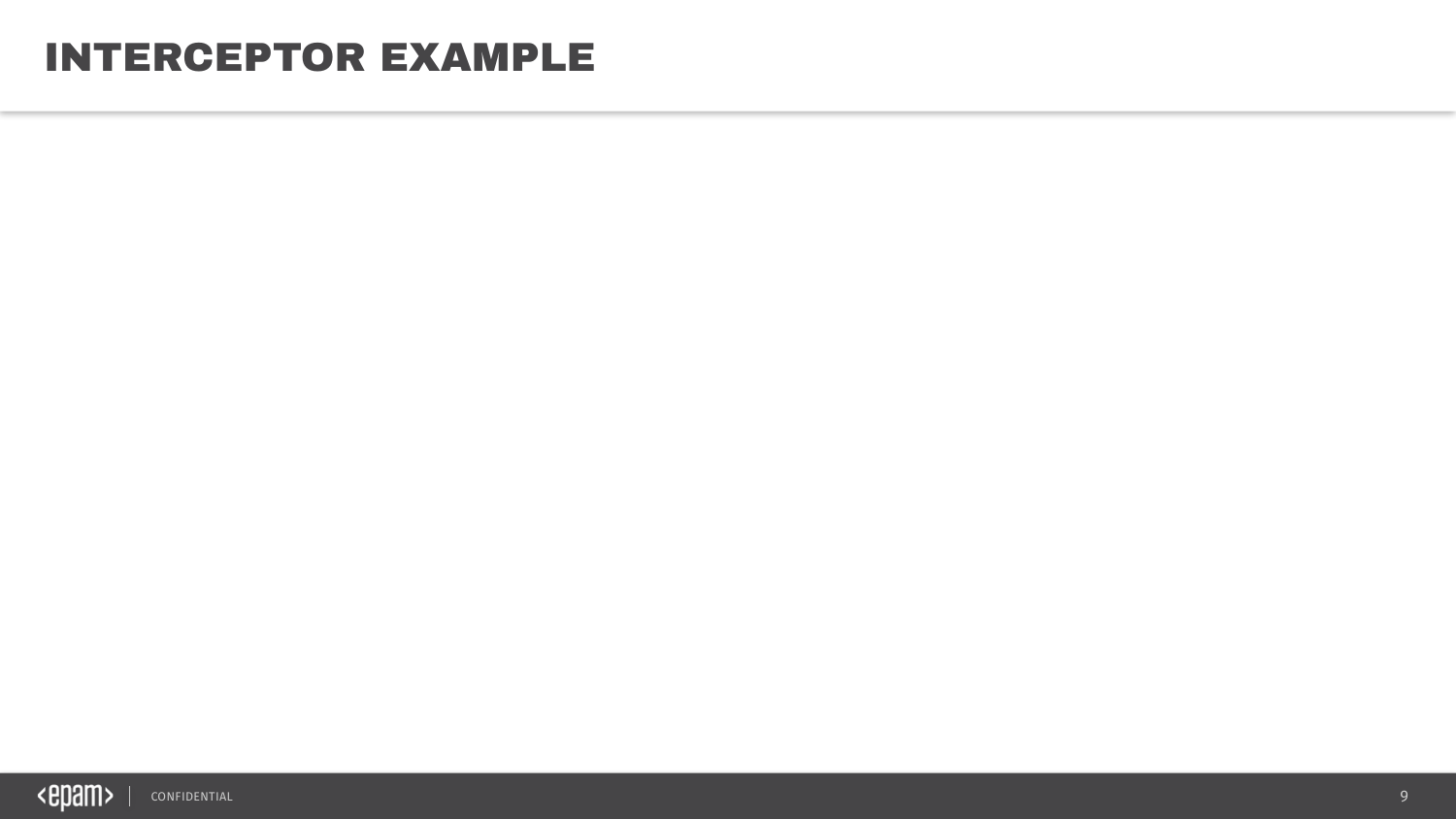

INTERCEPTOR EXAMPLE
$httpProvider.interceptors.push(['$q', '$location', '$localStorage', function($q, $location, $localStorage) {
	return {
		'request': function (config) {
			config.headers = config.headers || {};
			if ($localStorage.token) {
				config.headers.Authorization = 'Bearer ' + $localStorage.token;
			}
			return config;
		},
		'responseError': function(response) {
			if(response.status === 401 || response.status === 403) {
				$location.path('/signin');
			}
			return $q.reject(response);
		}
	};
}]);